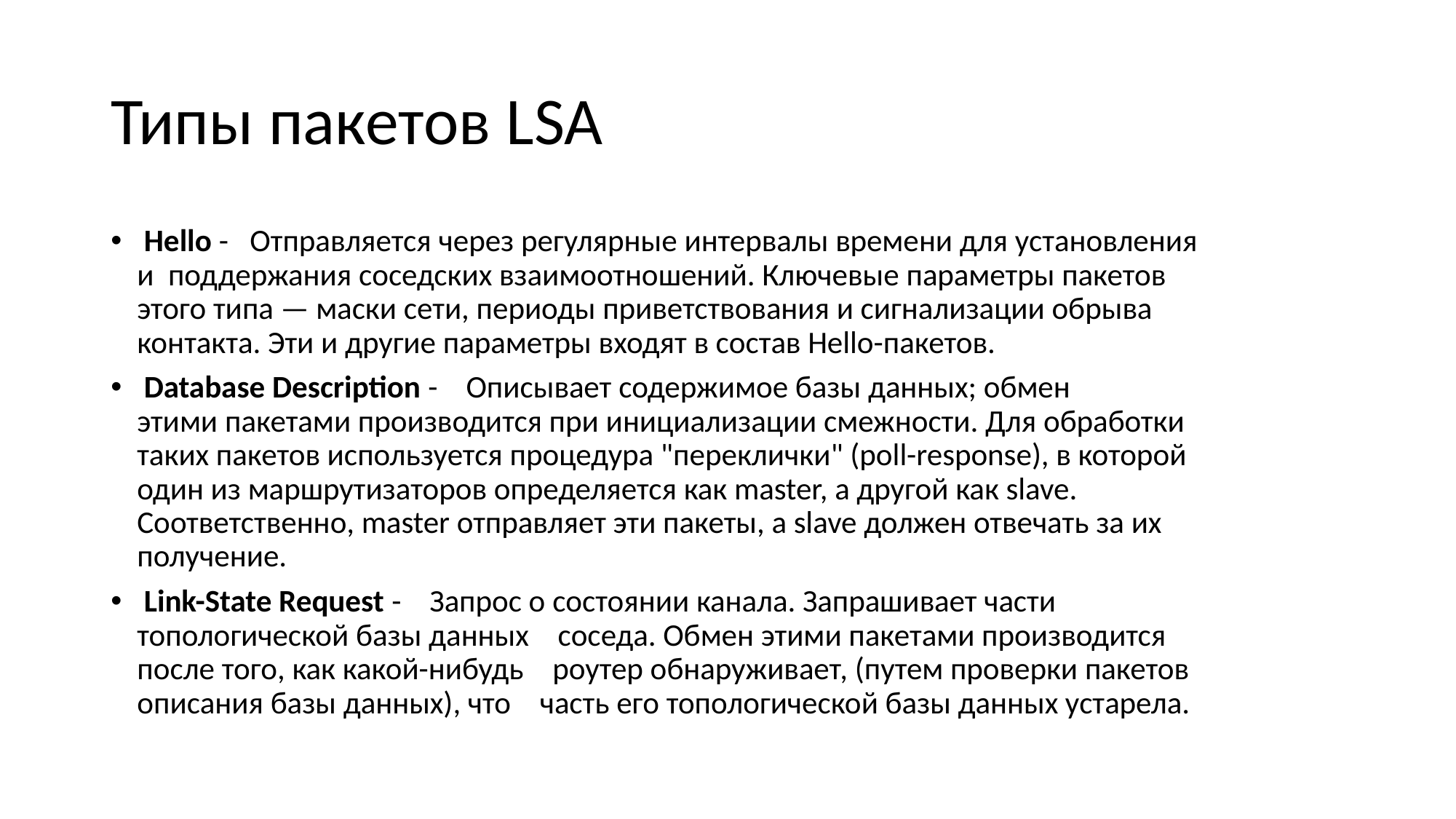

# Типы пакетов LSA
 Hello -   Отправляется через регулярные интервалы времени для установления и  поддержания соседских взаимоотношений. Ключевые параметры пакетов этого типа — маски сети, периоды приветствования и сигнализации обрыва контакта. Эти и другие параметры входят в состав Hello-пакетов.
 Database Description -    Описывает содержимое базы данных; обмен этими пакетами производится при инициализации смежности. Для обработки таких пакетов используется процедура "переклички" (poll-response), в которой один из маршрутизаторов определяется как master, а другой как slave. Соответственно, master отправляет эти пакеты, a slave должен отвечать за их получение.
 Link-State Request -    Запрос о состоянии канала. Запрашивает части топологической базы данных    соседа. Обмен этими пакетами производится после того, как какой-нибудь    роутер обнаруживает, (путем проверки пакетов описания базы данных), что    часть его топологической базы данных устарела.